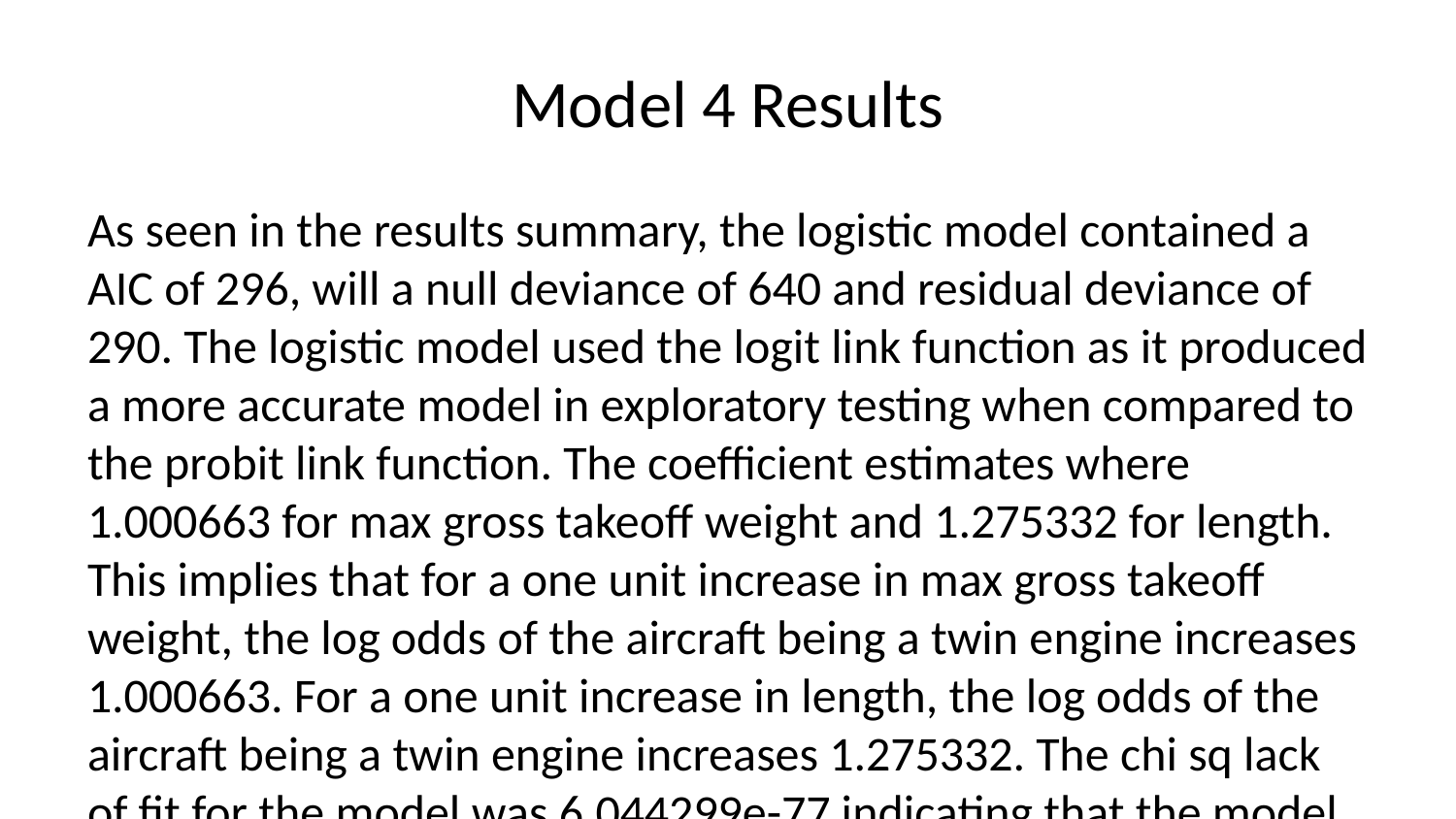

# Model 4 Results
As seen in the results summary, the logistic model contained a AIC of 296, will a null deviance of 640 and residual deviance of 290. The logistic model used the logit link function as it produced a more accurate model in exploratory testing when compared to the probit link function. The coefficient estimates where 1.000663 for max gross takeoff weight and 1.275332 for length. This implies that for a one unit increase in max gross takeoff weight, the log odds of the aircraft being a twin engine increases 1.000663. For a one unit increase in length, the log odds of the aircraft being a twin engine increases 1.275332. The chi sq lack of fit for the model was 6.044299e-77 indicating that the model is a good fit. The model had a McFadden Pseudo R squared of .546. Finally, when testing the logistic model using the test set, we can see it accurately classified an aircraft as multi engine or single engine 82.4% of the time.